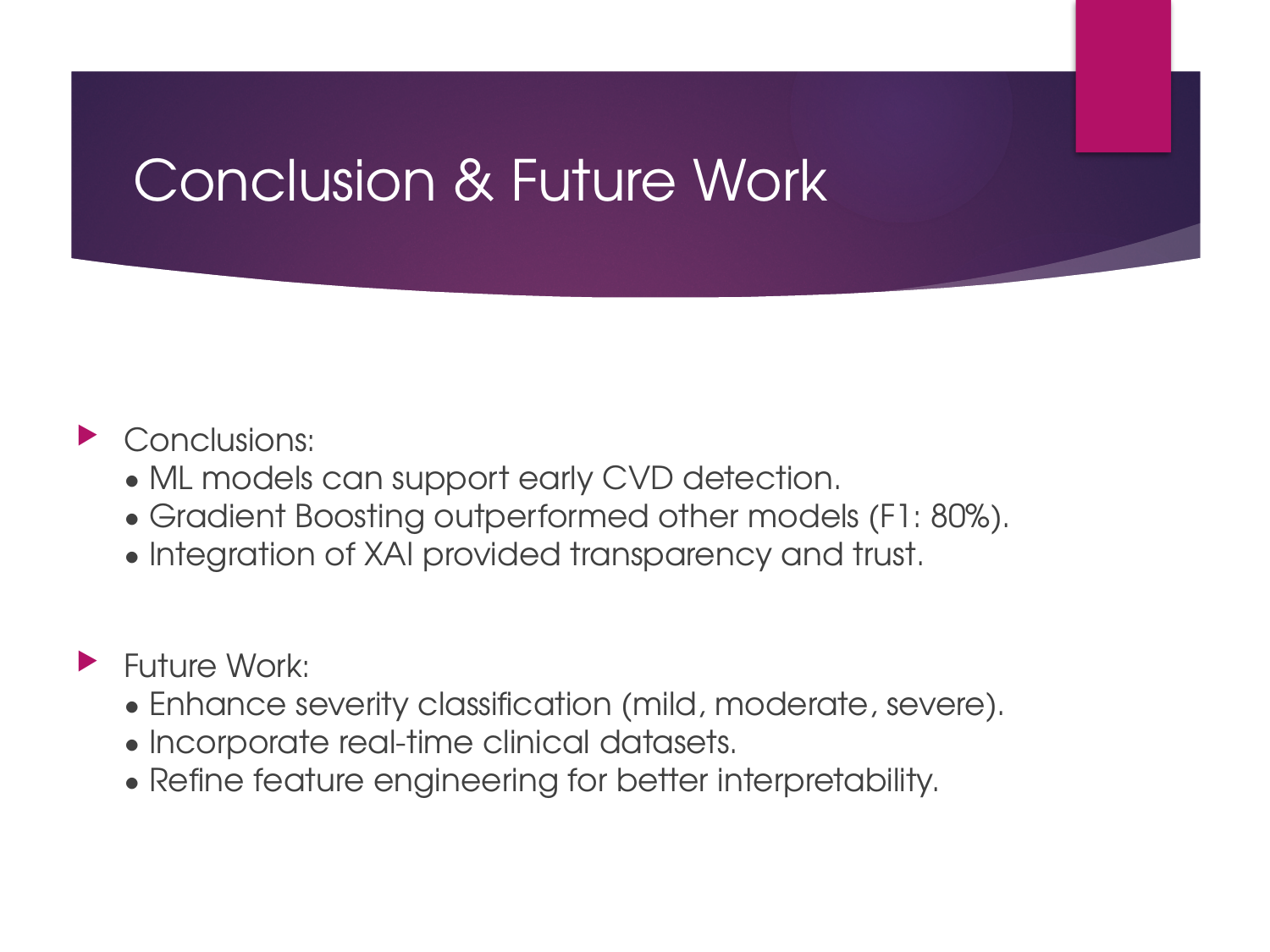

# Conclusion & Future Work

Conclusions:
• ML models can support early CVD detection.
• Gradient Boosting outperformed other models (F1: 80%).
• Integration of XAI provided transparency and trust.

Future Work:
• Enhance severity classification (mild, moderate, severe).
• Incorporate real-time clinical datasets.
• Refine feature engineering for better interpretability.